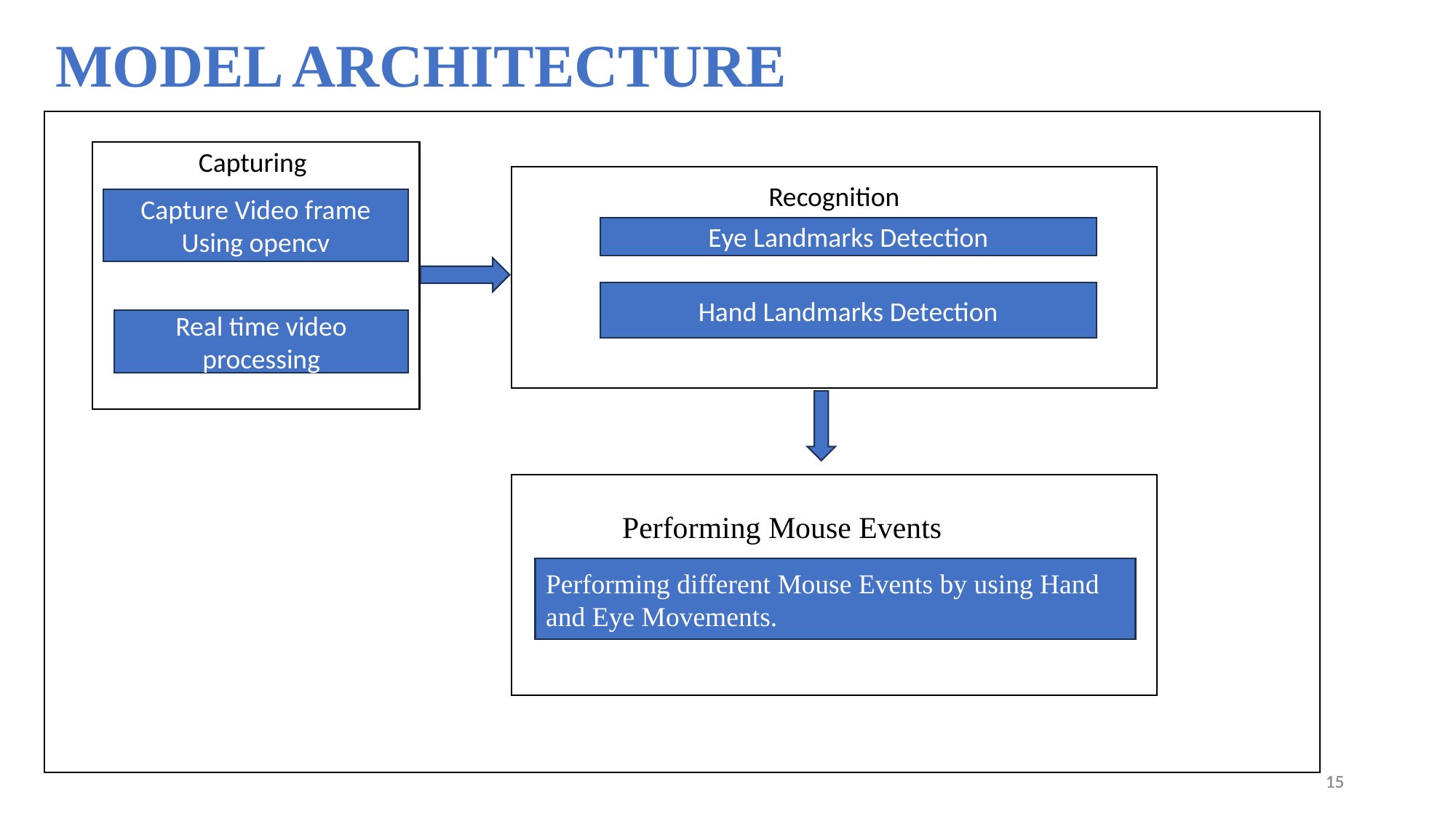

# MODEL ARCHITECTURE
It
Capturing

Recognition

Capture Video frame
Using opencv
Eye Landmarks Detection

Hand Landmarks Detection
Real time video processing

           Performing Mouse Eventsh
Performing different Mouse Events by using Hand and Eye Movements.
15
15